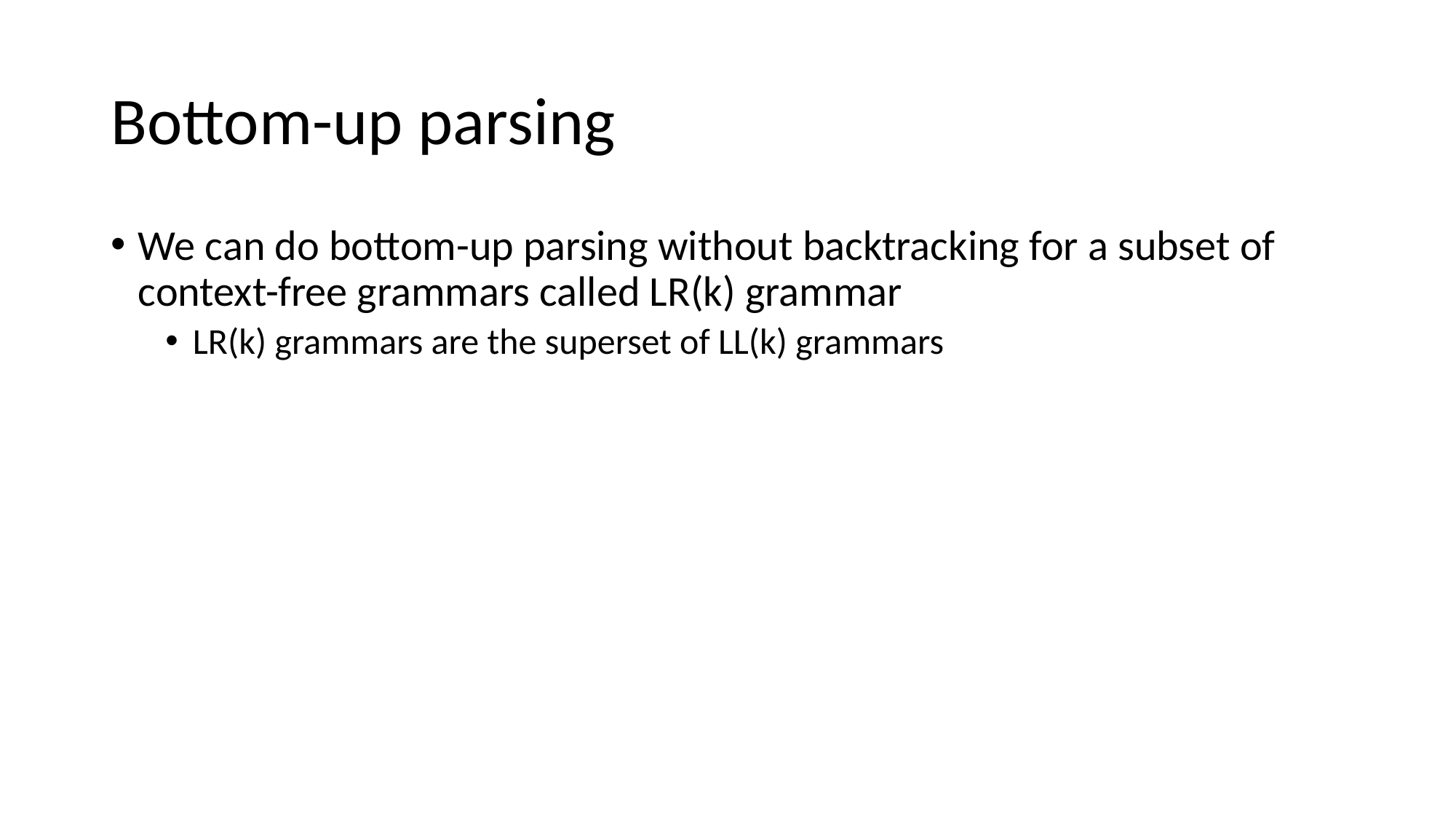

# Bottom-up parsing
We can do bottom-up parsing without backtracking for a subset of context-free grammars called LR(k) grammar
LR(k) grammars are the superset of LL(k) grammars